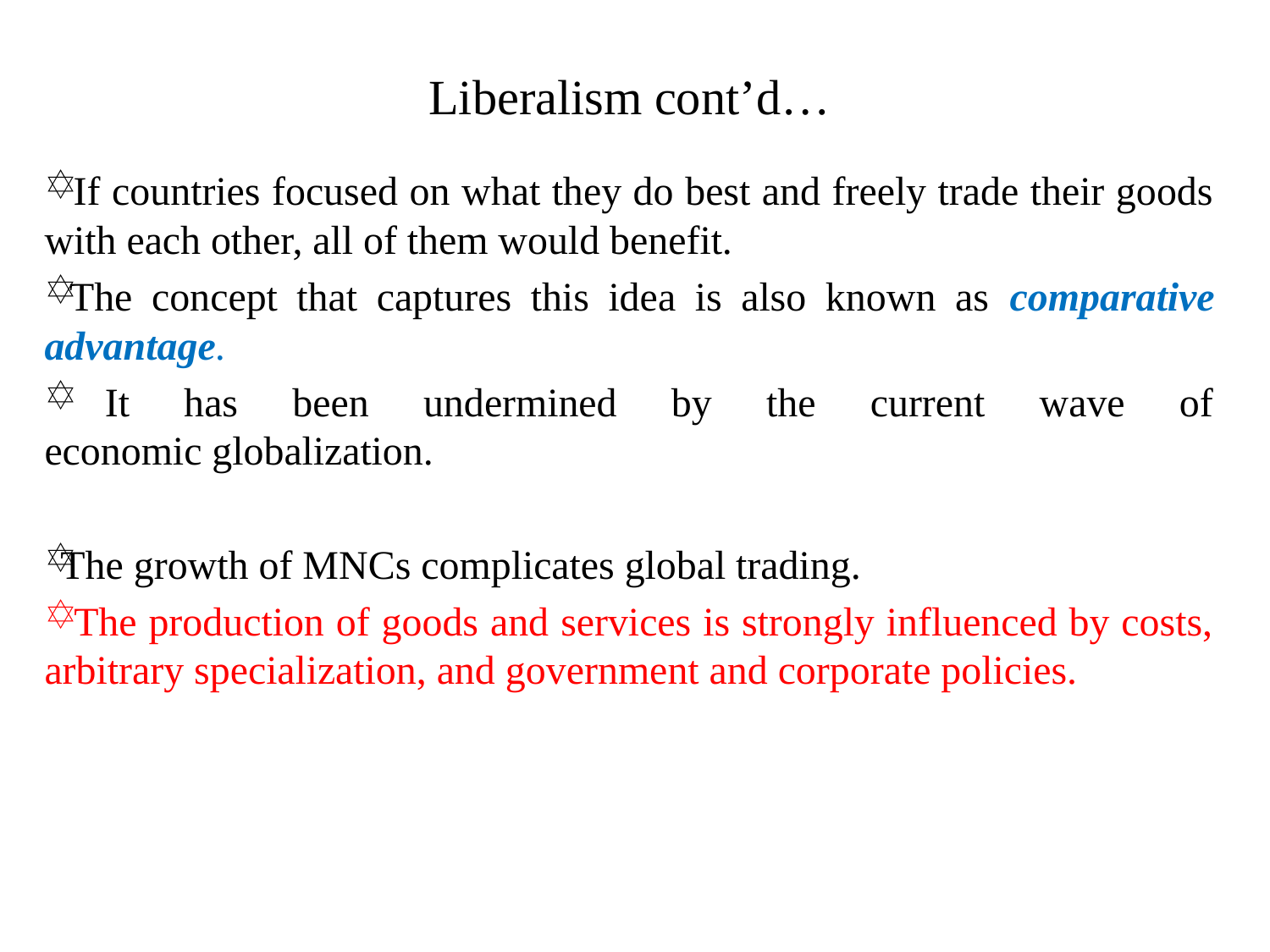

# Liberalism cont’d…
  If countries focused on what they do best and freely trade their goods with each other, all of them would benefit.
 The concept that captures this idea is also known as comparative advantage.
 It has been undermined by the current wave of
economic globalization.

 The growth of MNCs complicates global trading.
  The production of goods and services is strongly influenced by costs, arbitrary specialization, and government and corporate policies.